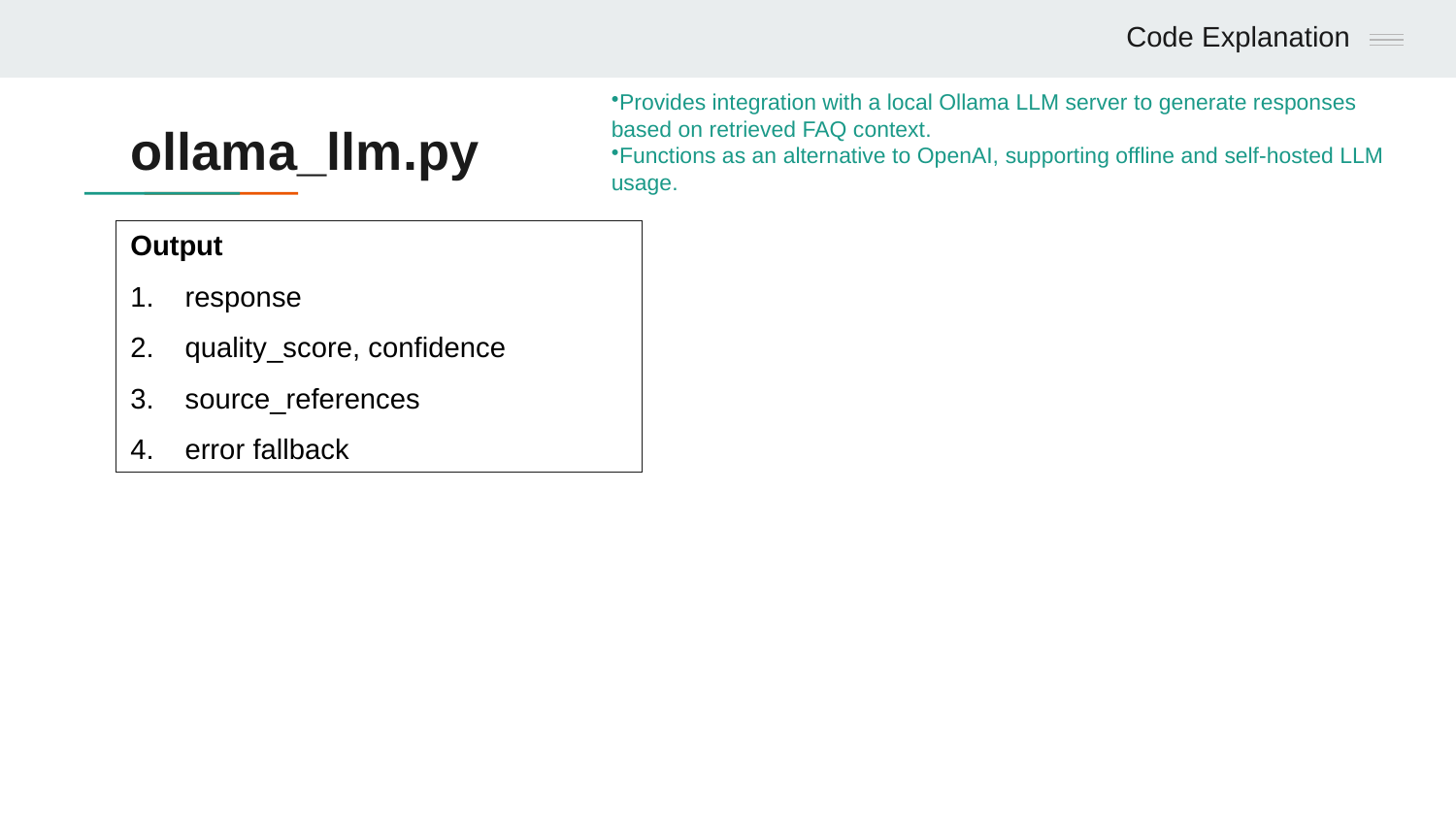

Code Explanation
Provides integration with a local Ollama LLM server to generate responses based on retrieved FAQ context.
Functions as an alternative to OpenAI, supporting offline and self-hosted LLM usage.
# ollama_llm.py
Output
response
quality_score, confidence
source_references
error fallback